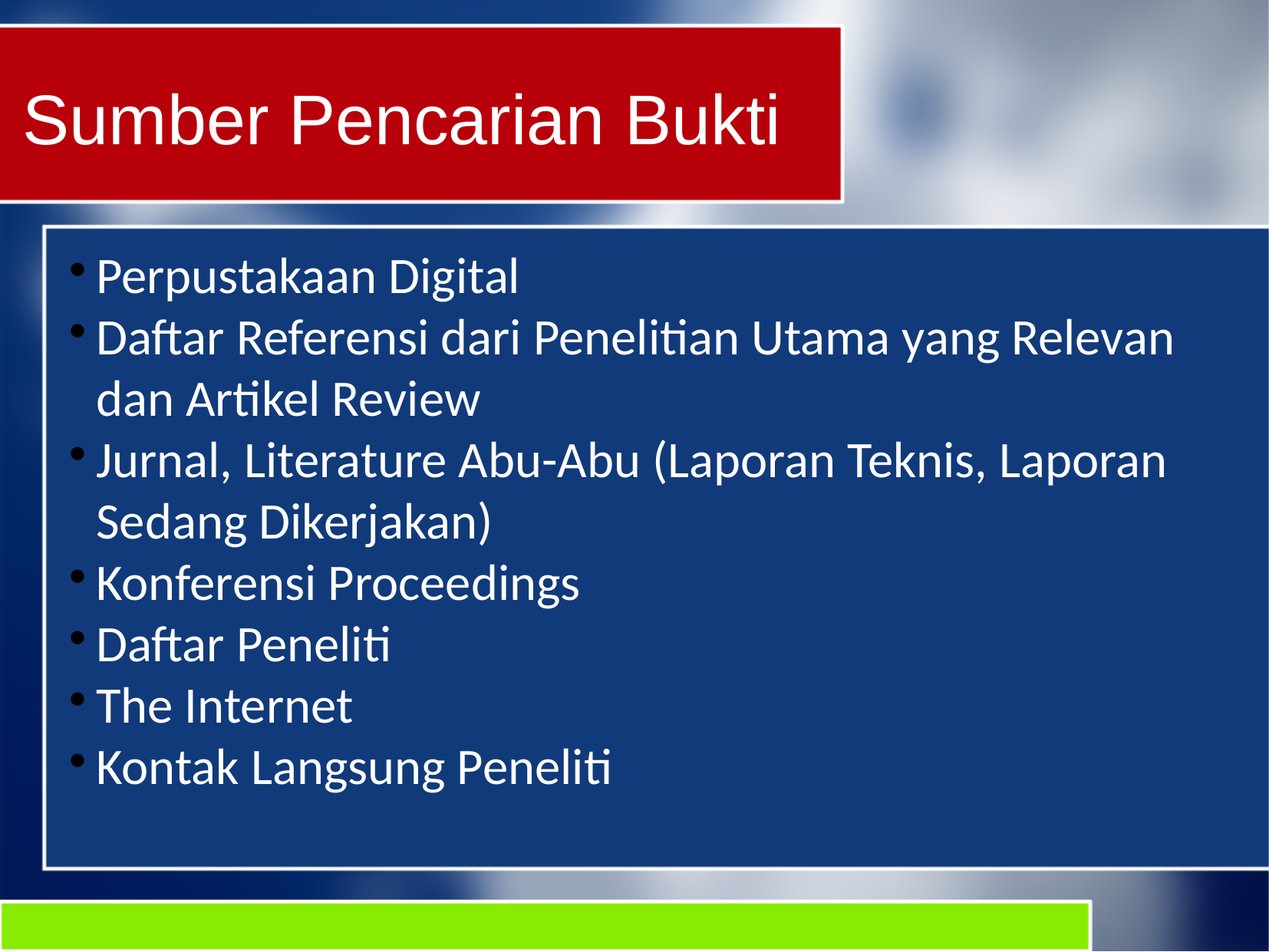

Sumber Pencarian Bukti
Perpustakaan Digital
Daftar Referensi dari Penelitian Utama yang Relevan dan Artikel Review
Jurnal, Literature Abu-Abu (Laporan Teknis, Laporan Sedang Dikerjakan)
Konferensi Proceedings
Daftar Peneliti
The Internet
Kontak Langsung Peneliti